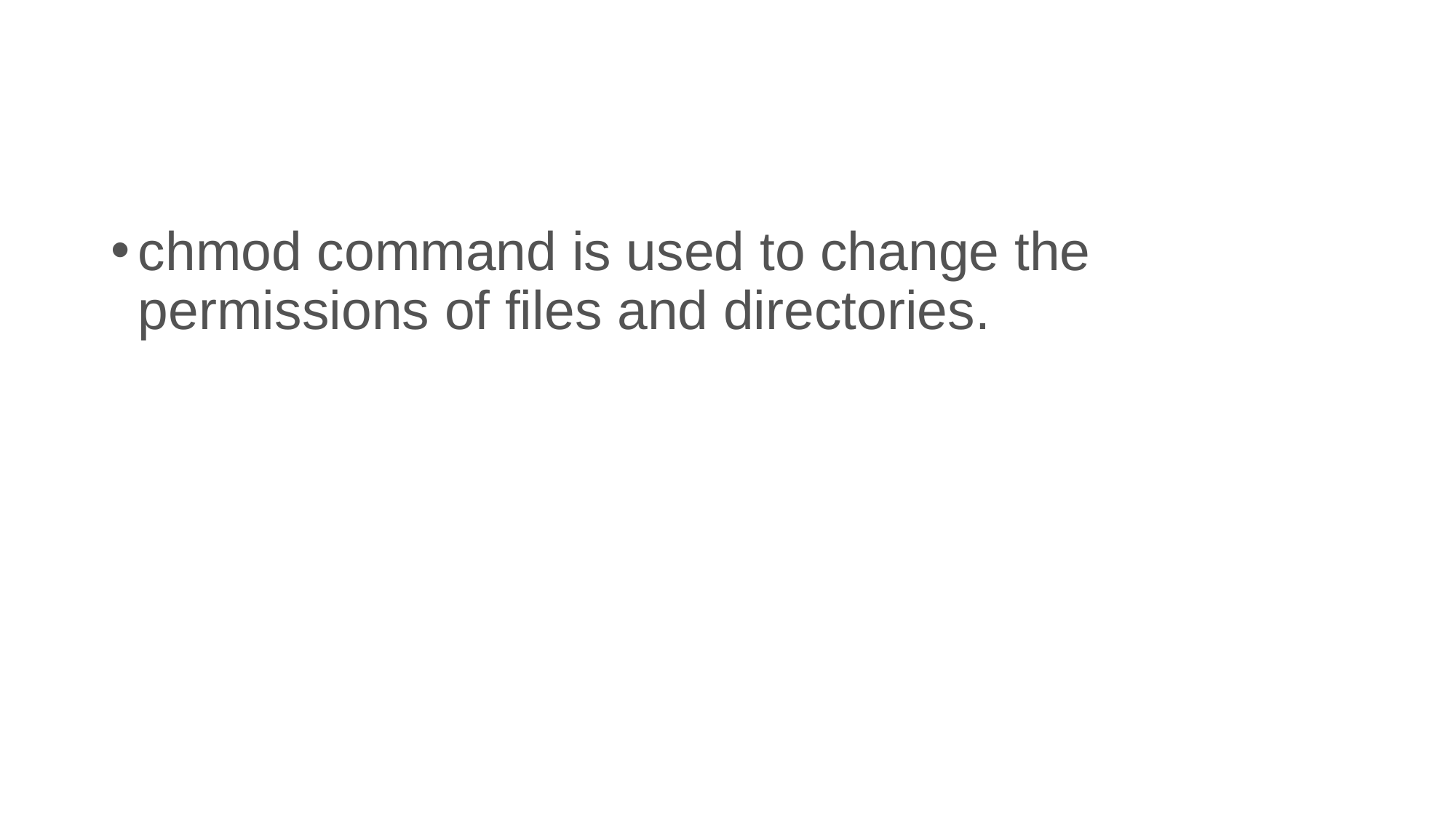

#
chmod command is used to change the permissions of files and directories.